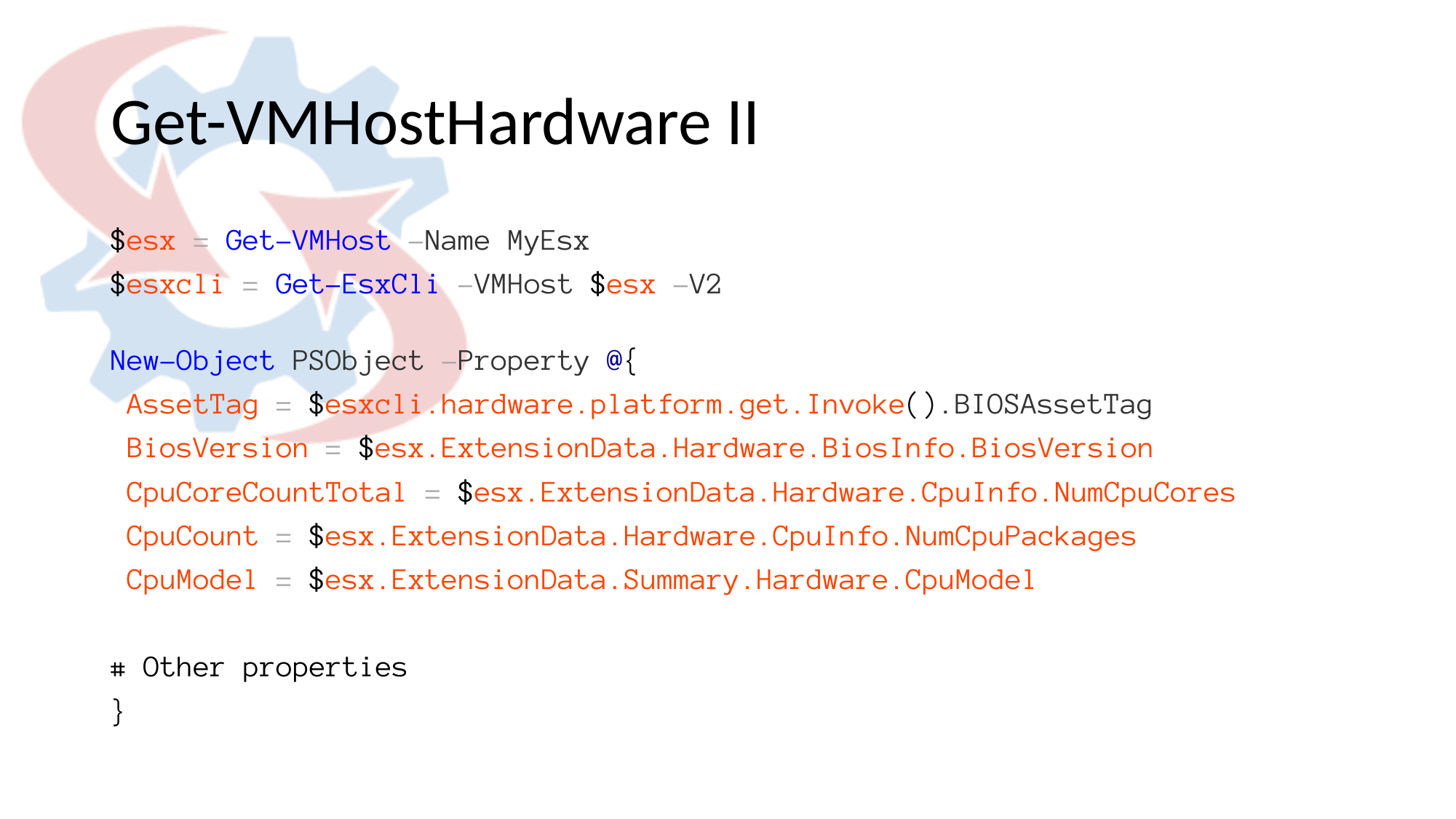

# Get-VMHostHardware II
$esx = Get-VMHost -Name MyEsx
$esxcli = Get-EsxCli -VMHost $esx -V2
New-Object PSObject -Property @{
 AssetTag = $esxcli.hardware.platform.get.Invoke().BIOSAssetTag
 BiosVersion = $esx.ExtensionData.Hardware.BiosInfo.BiosVersion
 CpuCoreCountTotal = $esx.ExtensionData.Hardware.CpuInfo.NumCpuCores
 CpuCount = $esx.ExtensionData.Hardware.CpuInfo.NumCpuPackages
 CpuModel = $esx.ExtensionData.Summary.Hardware.CpuModel

# Other properties
}